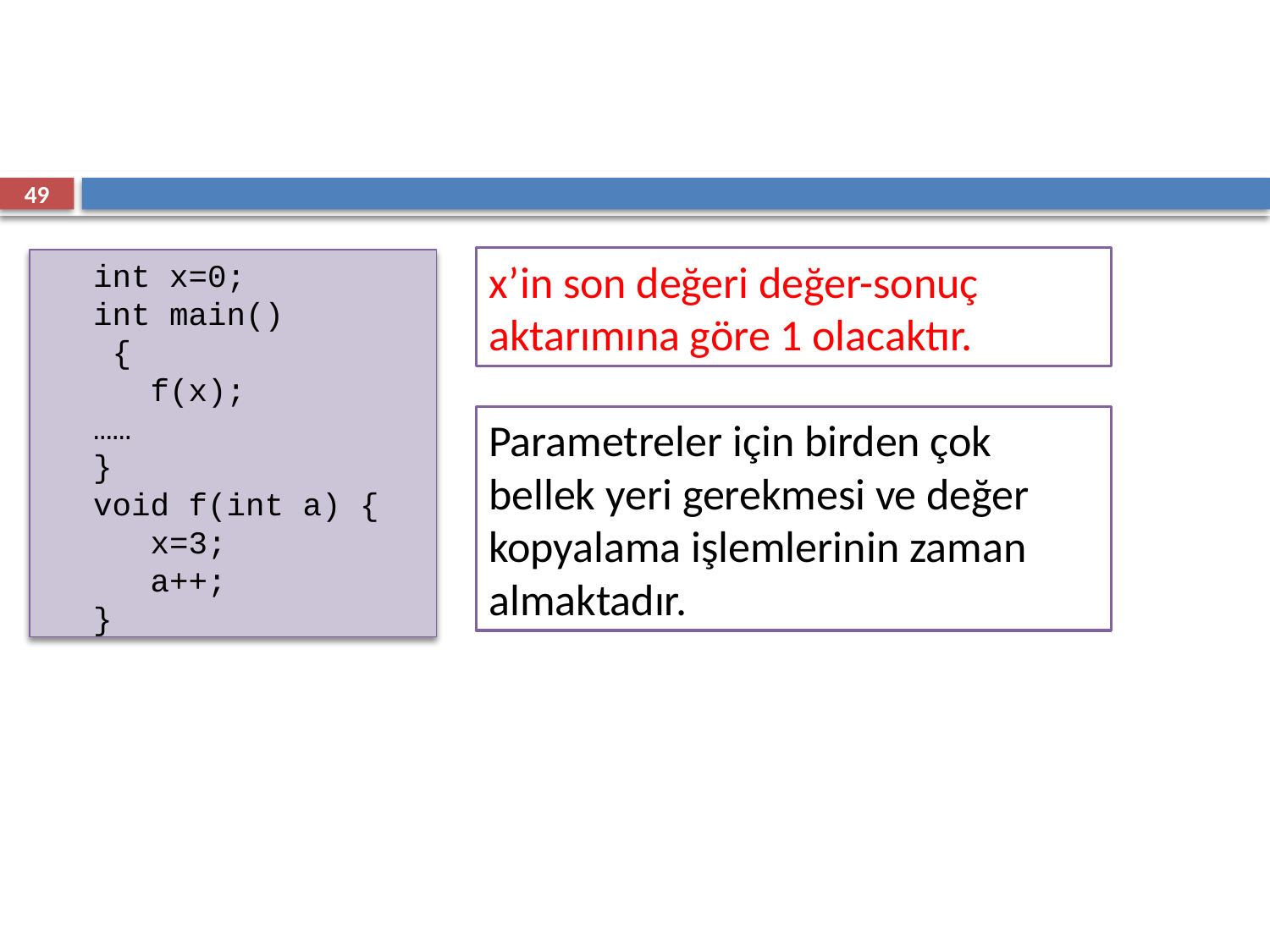

#
49
int x=0;
int main()
 {
   f(x);
……
}
void f(int a) {
   x=3;
   a++;
}
x’in son değeri değer-sonuç aktarımına göre 1 olacaktır.
Parametreler için birden çok bellek yeri gerekmesi ve değer kopyalama işlemlerinin zaman almaktadır.